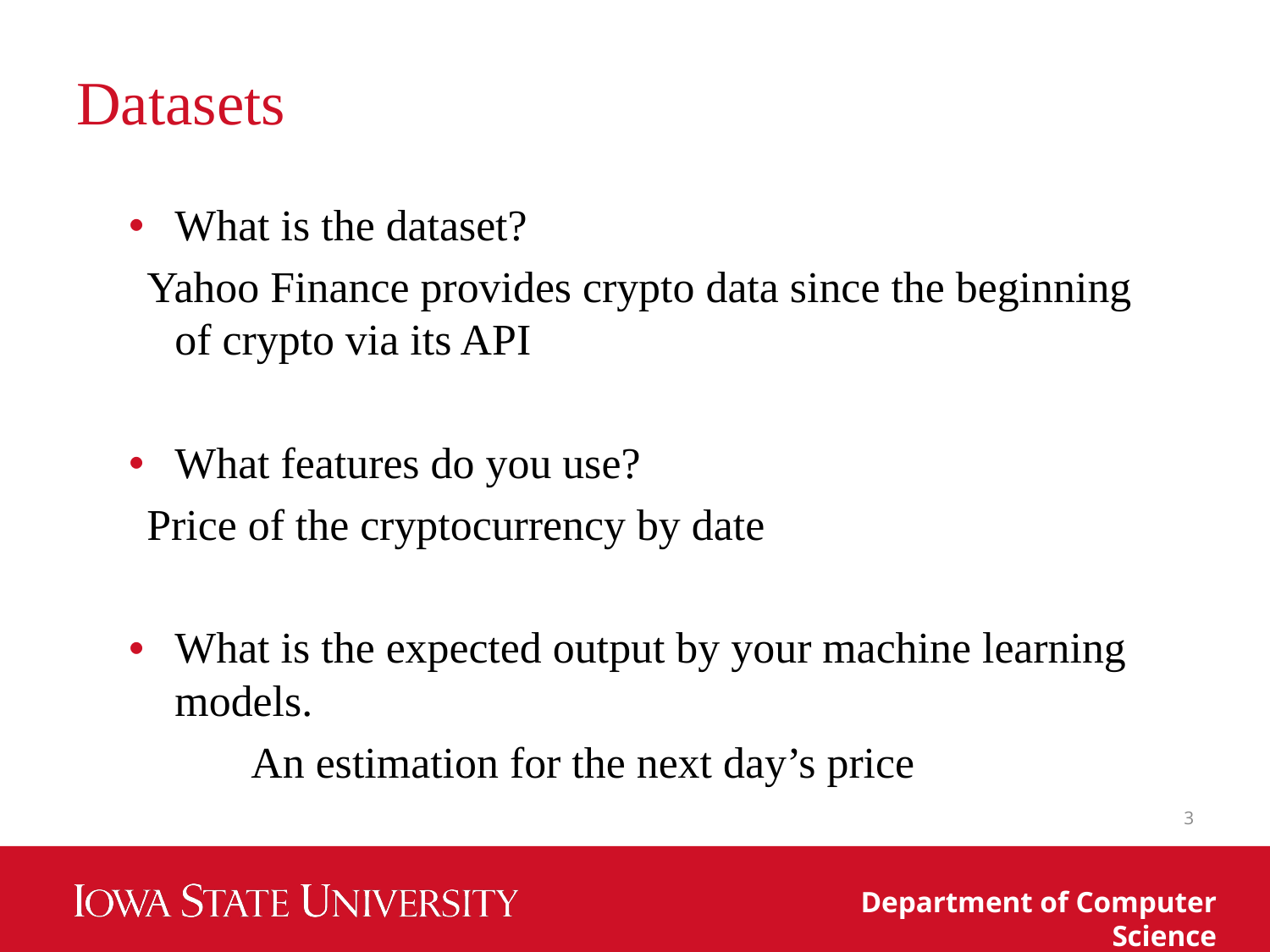

# Datasets
What is the dataset?
Yahoo Finance provides crypto data since the beginning of crypto via its API

What features do you use?
Price of the cryptocurrency by date

What is the expected output by your machine learning models.
	An estimation for the next day’s price
3